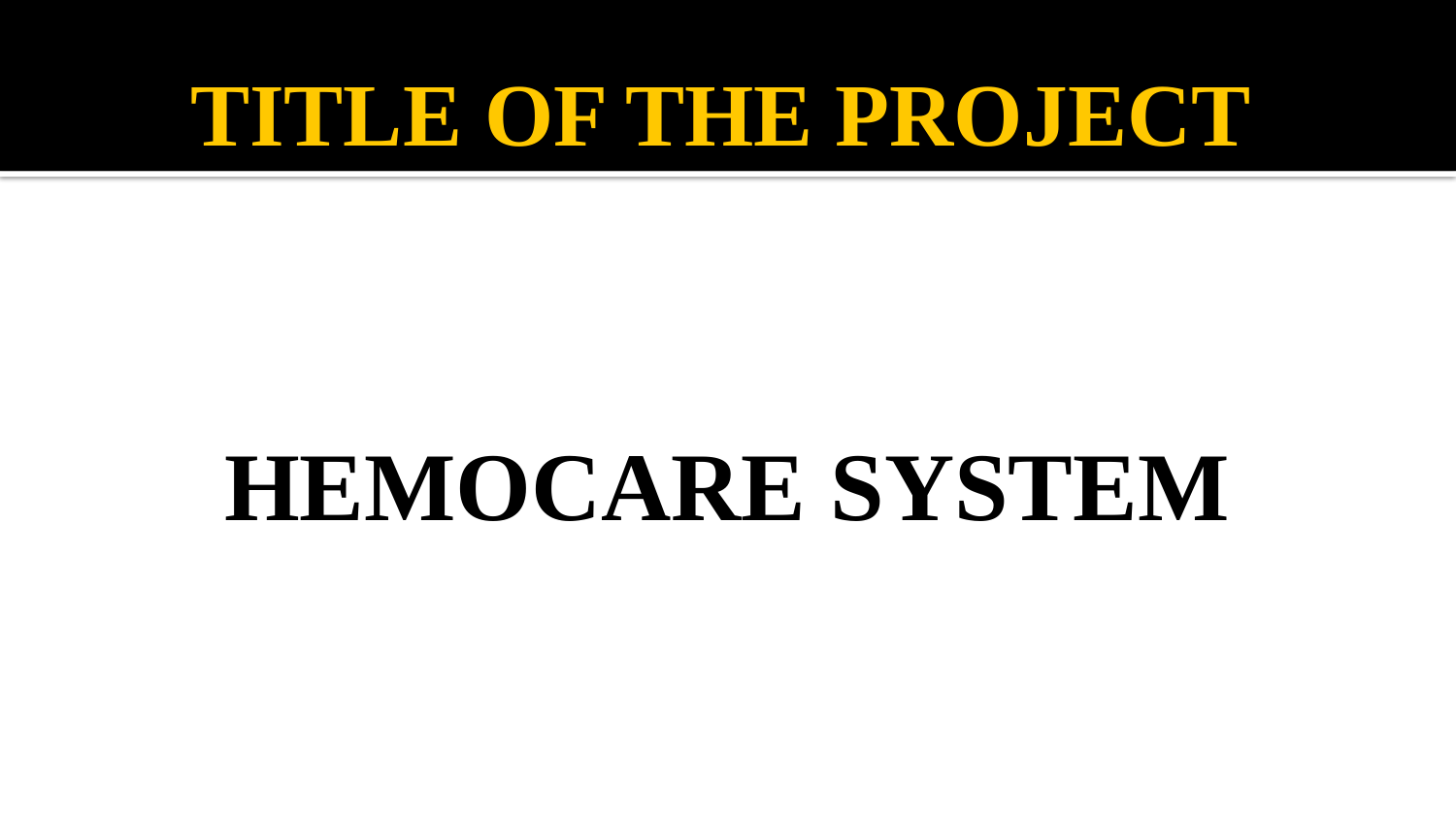

# TITLE OF THE PROJECT

HEMOCARE SYSTEM